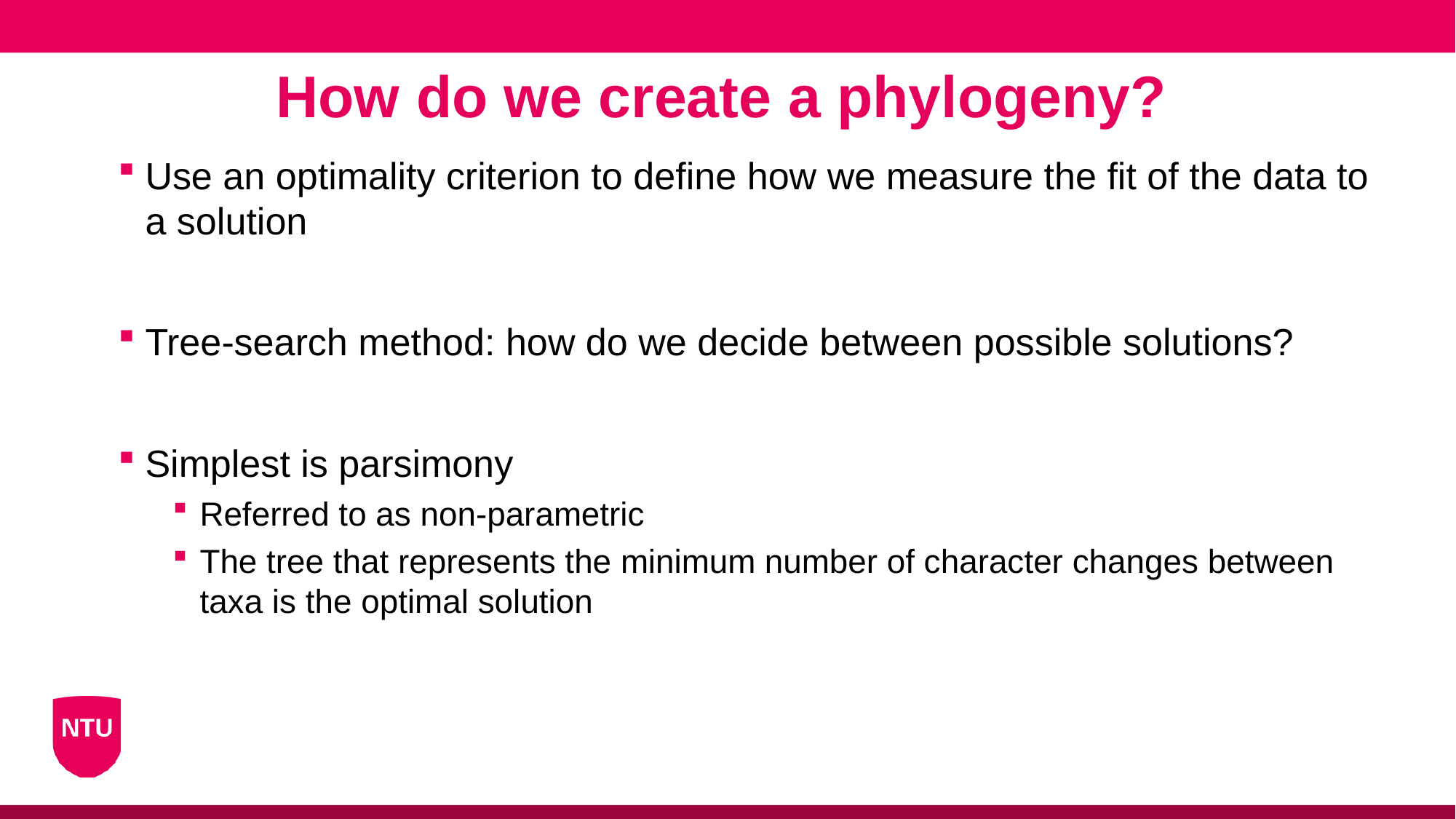

How do we create a phylogeny?
Use an optimality criterion to define how we measure the fit of the data to a solution

Tree-search method: how do we decide between possible solutions?

Simplest is parsimony
Referred to as non-parametric
The tree that represents the minimum number of character changes between taxa is the optimal solution